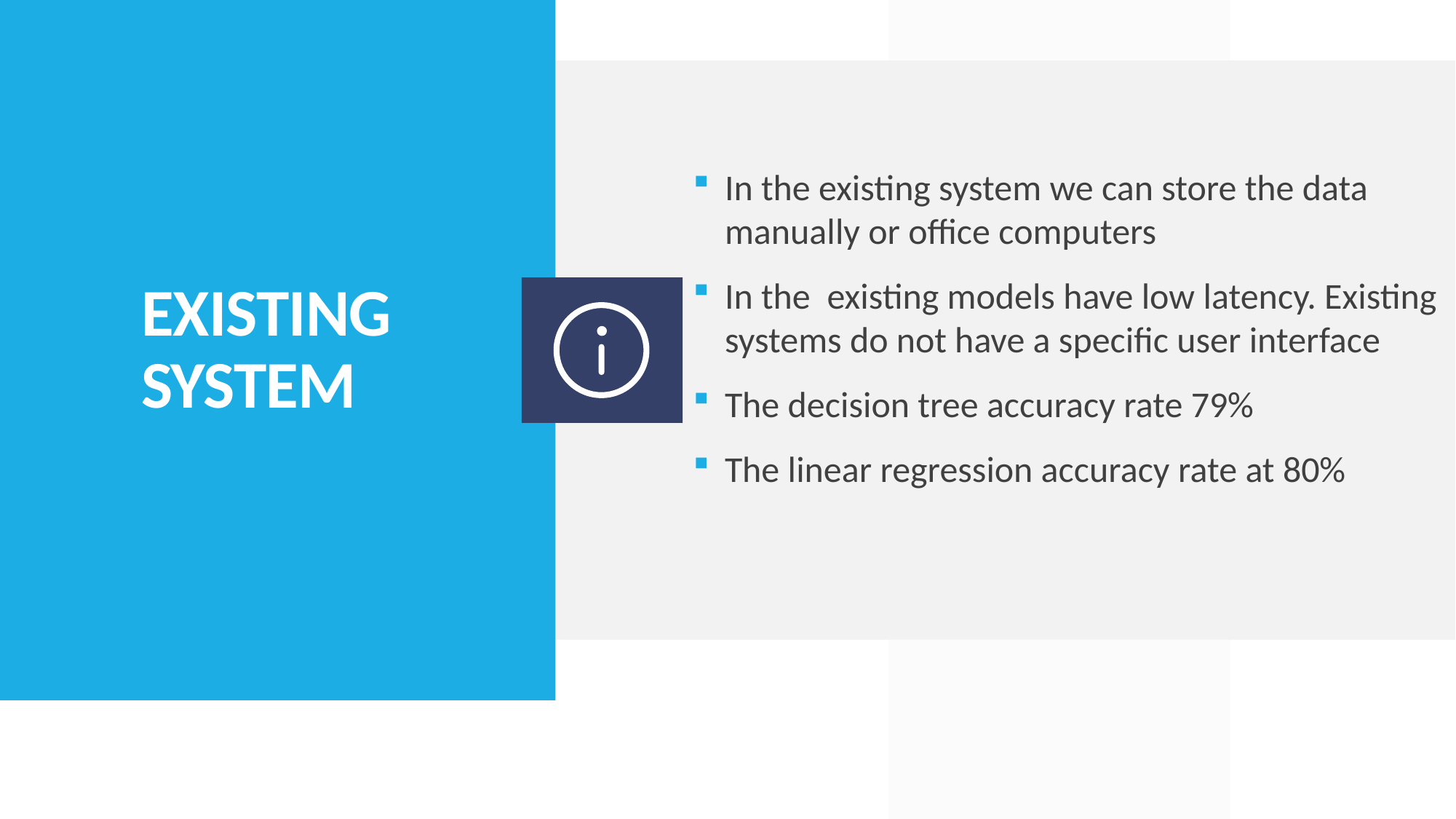

In the existing system we can store the data manually or office computers
In the  existing models have low latency. Existing systems do not have a specific user interface
The decision tree accuracy rate 79%
The linear regression accuracy rate at 80%
# EXISTING SYSTEM